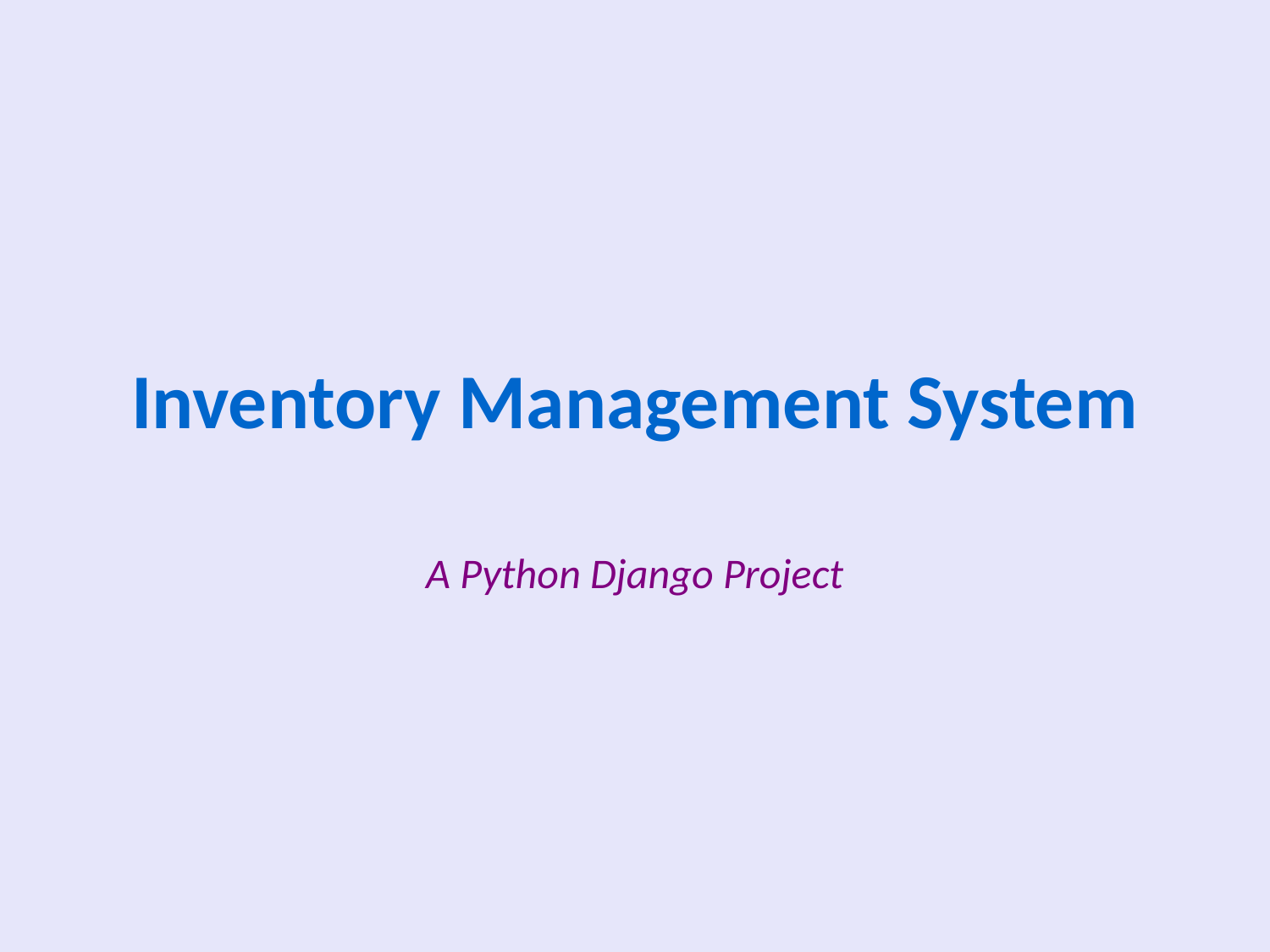

# Inventory Management System
A Python Django Project